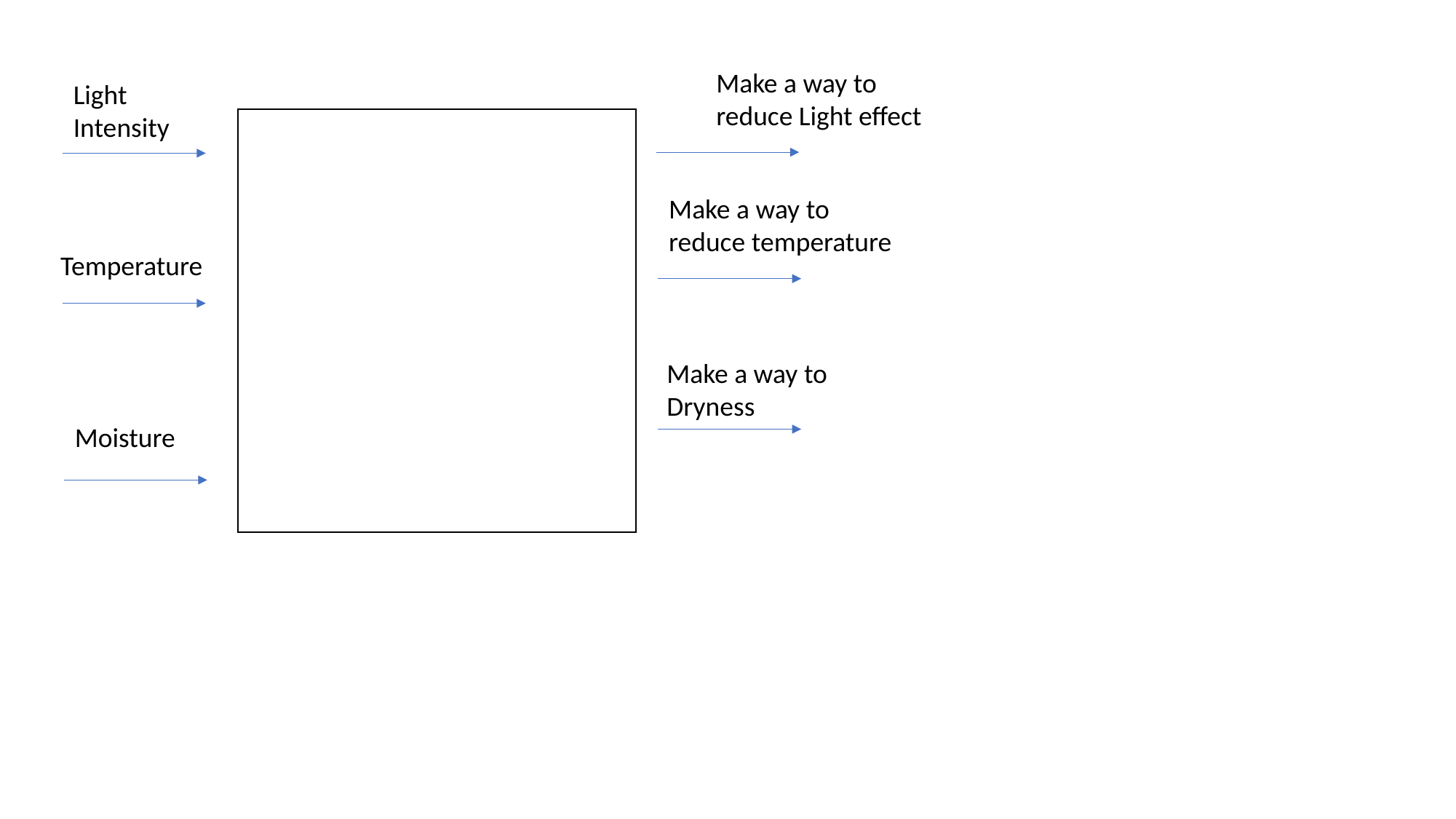

Make a way to reduce Light effect
Light
Intensity

Make a way to reduce temperature
Temperature
Make a way to Dryness
Moisture